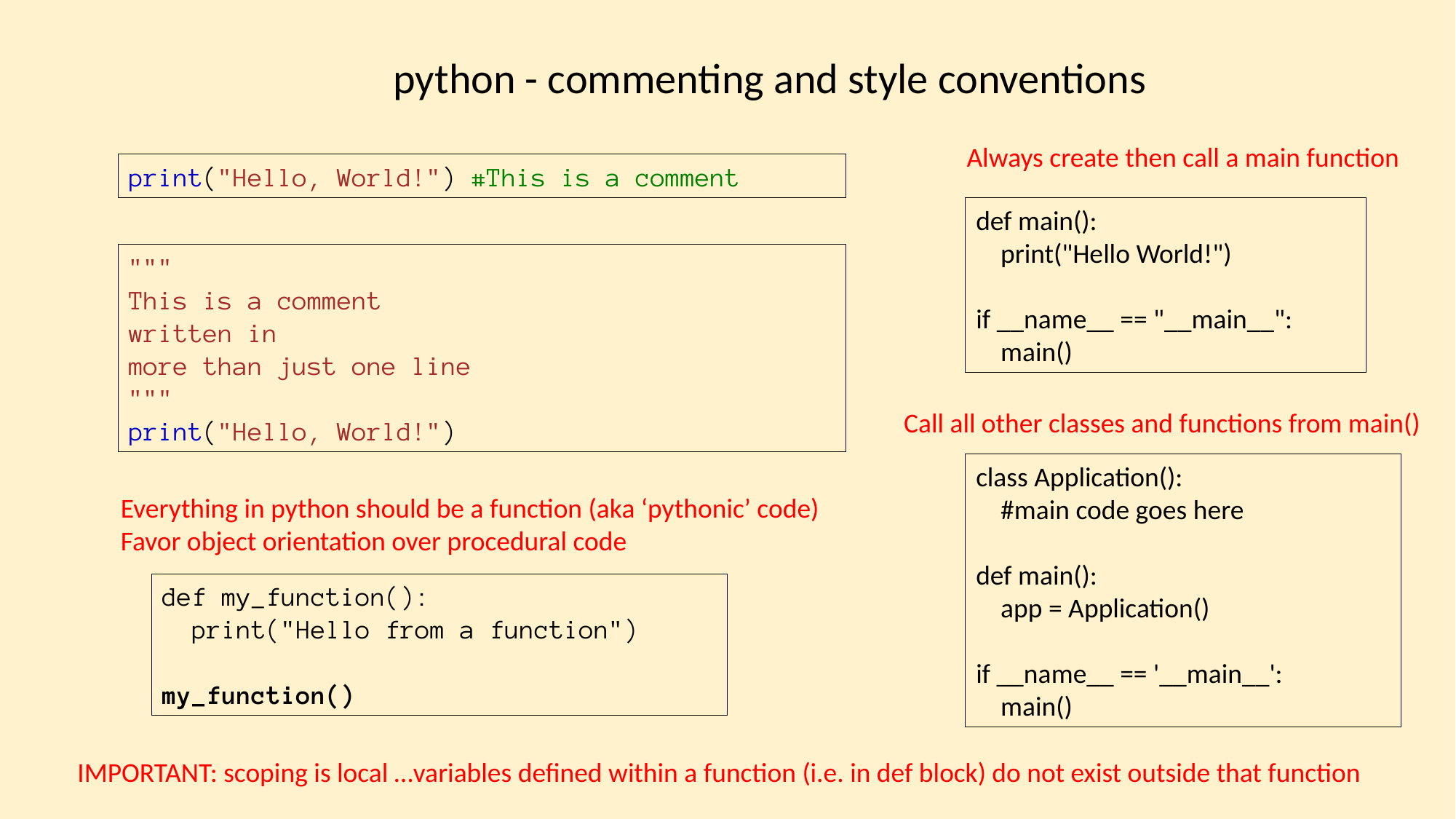

python - commenting and style conventions
Always create then call a main function
print("Hello, World!") #This is a comment
def main():
    print("Hello World!")

if __name__ == "__main__":
    main()
"""
This is a comment
written in
more than just one line
"""
print("Hello, World!")
Call all other classes and functions from main()
class Application():
    #main code goes here

def main():
    app = Application()

if __name__ == '__main__':
    main()
Everything in python should be a function (aka ‘pythonic’ code)
Favor object orientation over procedural code
def my_function():
  print("Hello from a function")
my_function()
IMPORTANT: scoping is local …variables defined within a function (i.e. in def block) do not exist outside that function